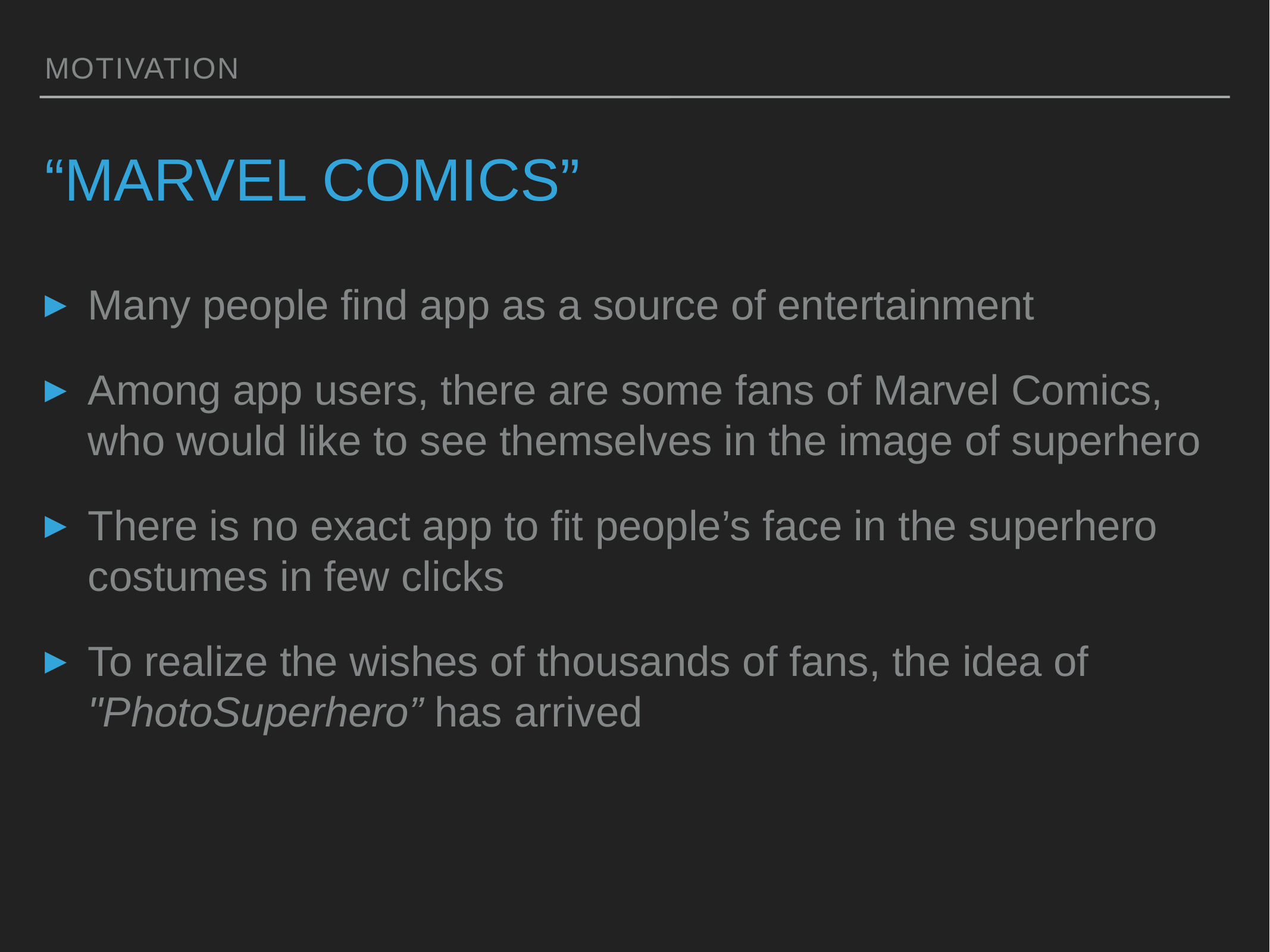

Motivation
# “Marvel comics”
Many people find app as a source of entertainment
Among app users, there are some fans of Marvel Comics, who would like to see themselves in the image of superhero
There is no exact app to fit people’s face in the superhero costumes in few clicks
To realize the wishes of thousands of fans, the idea of "PhotoSuperhero” has arrived